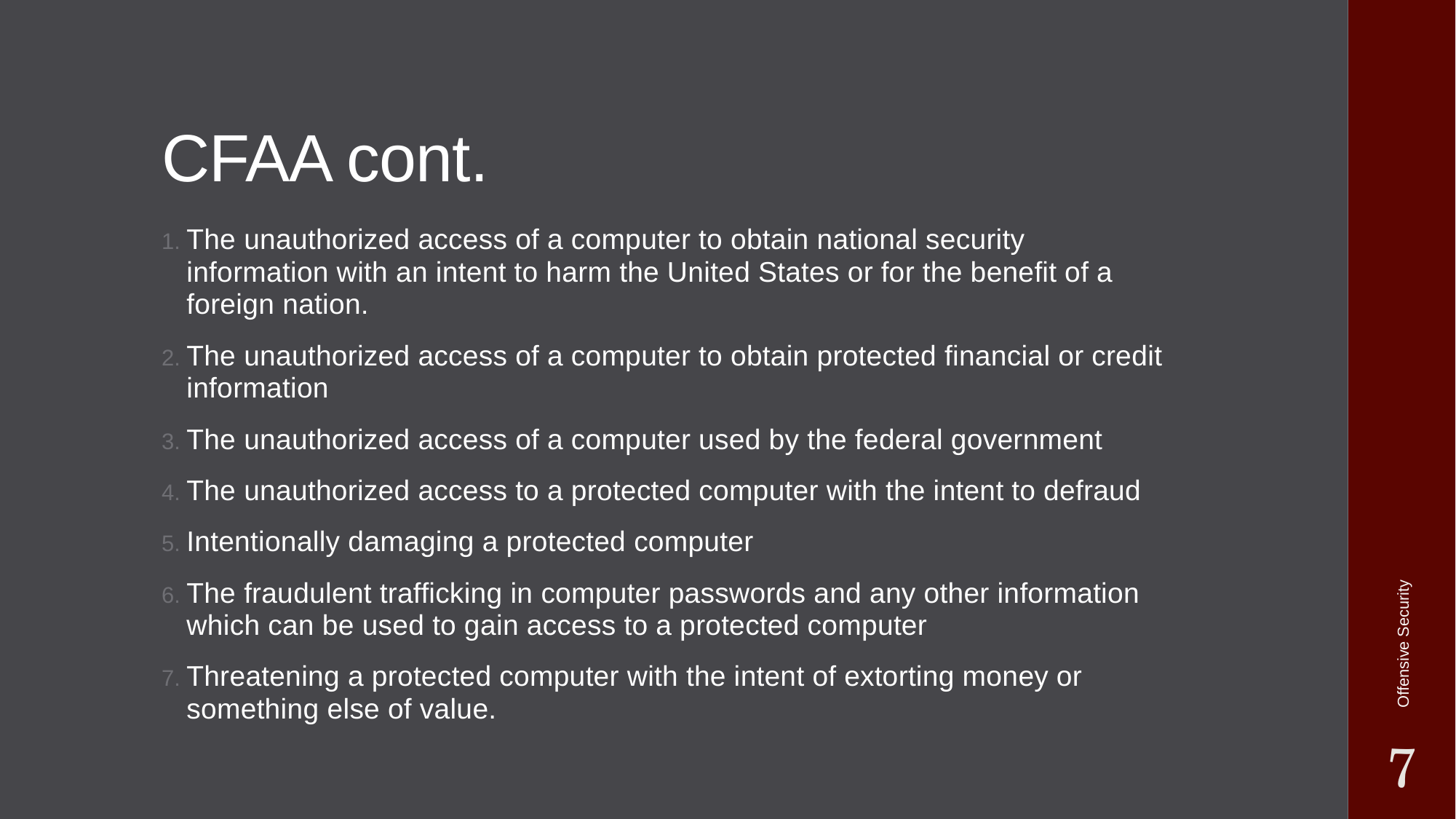

# CFAA cont.
The unauthorized access of a computer to obtain national security information with an intent to harm the United States or for the benefit of a foreign nation.
The unauthorized access of a computer to obtain protected financial or credit information
The unauthorized access of a computer used by the federal government
The unauthorized access to a protected computer with the intent to defraud
Intentionally damaging a protected computer
The fraudulent trafficking in computer passwords and any other information which can be used to gain access to a protected computer
Threatening a protected computer with the intent of extorting money or something else of value.

Offensive Security
7